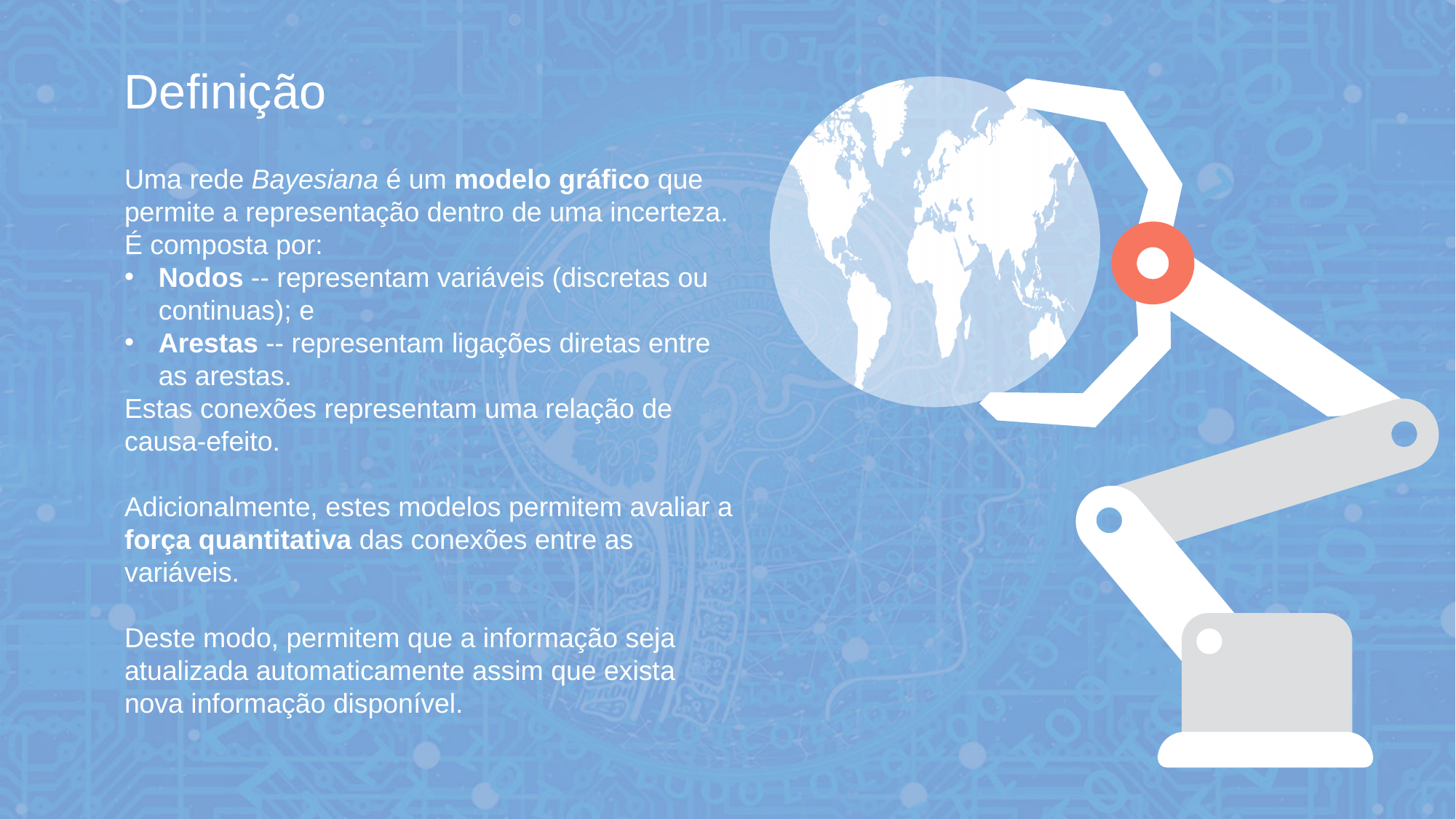

Definição

Uma rede Bayesiana é um modelo gráfico que permite a representação dentro de uma incerteza.
É composta por:
Nodos -- representam variáveis (discretas ou continuas); e
Arestas -- representam ligações diretas entre as arestas.
Estas conexões representam uma relação de causa-efeito.

Adicionalmente, estes modelos permitem avaliar a força quantitativa das conexões entre as variáveis.

Deste modo, permitem que a informação seja atualizada automaticamente assim que exista nova informação disponível.